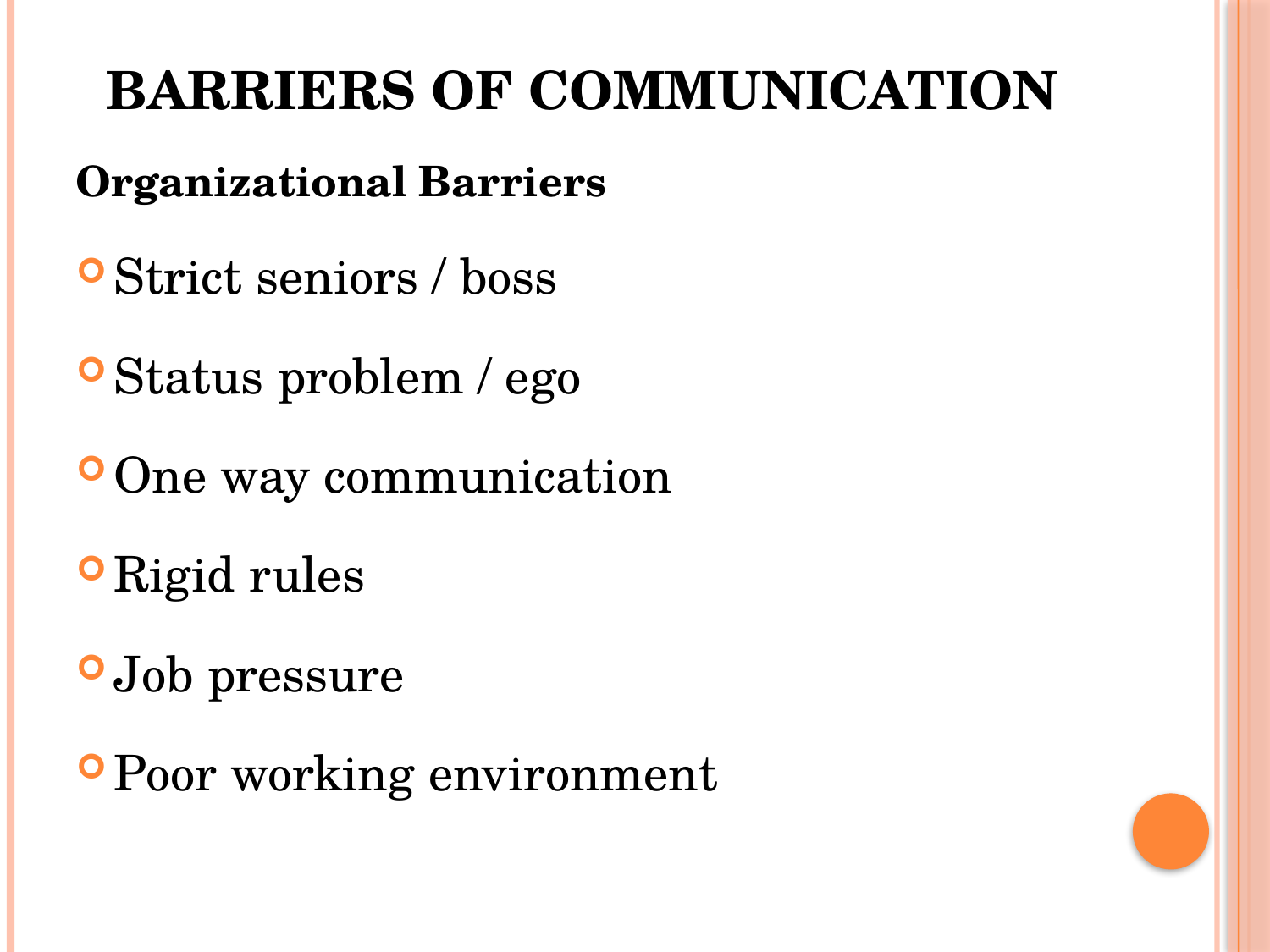

# Barriers of communication
Organizational Barriers
Strict seniors / boss
Status problem / ego
One way communication
Rigid rules
Job pressure
Poor working environment